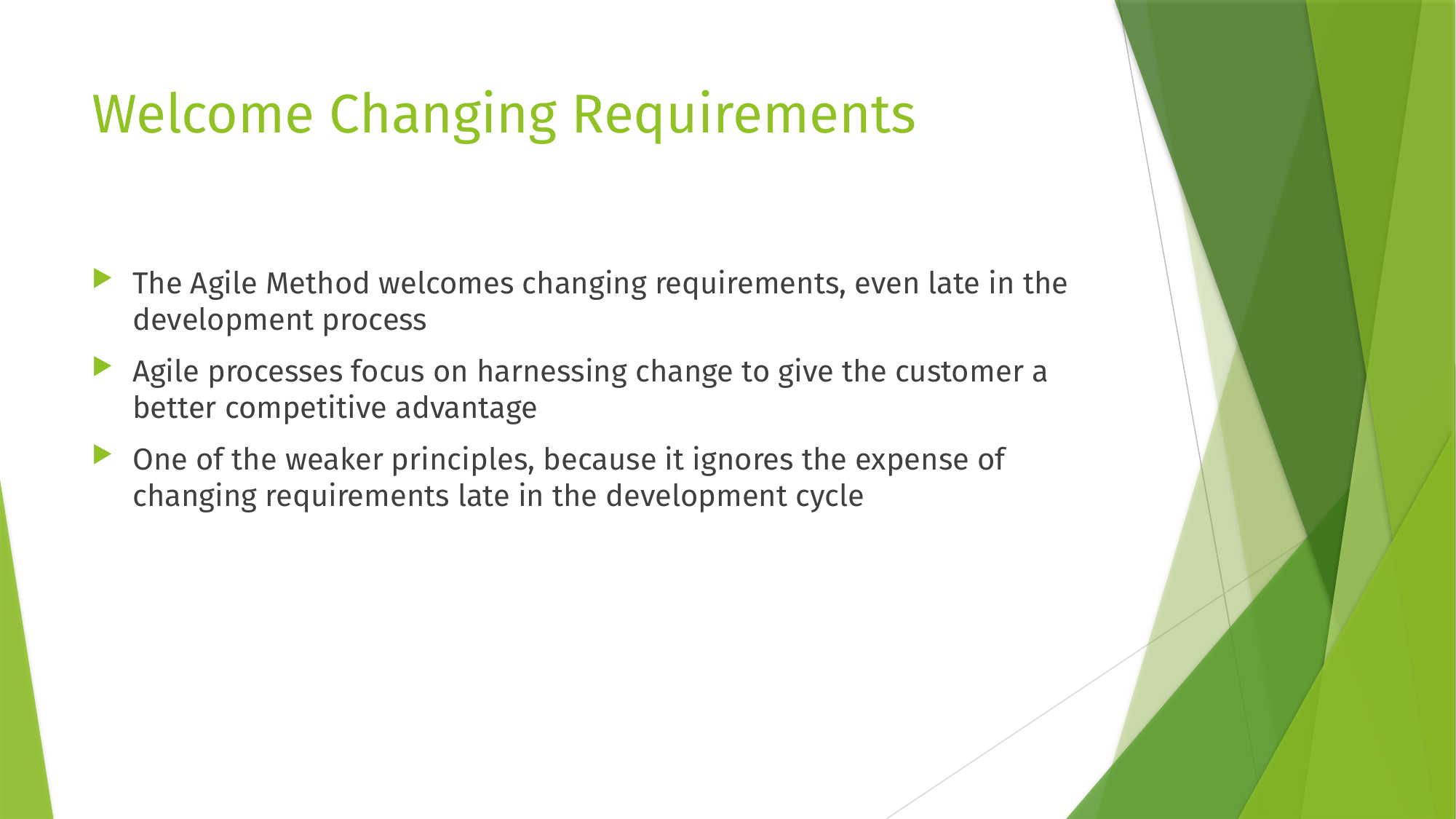

# Welcome Changing Requirements
The Agile Method welcomes changing requirements, even late in the development process
Agile processes focus on harnessing change to give the customer a better competitive advantage
One of the weaker principles, because it ignores the expense of changing requirements late in the development cycle